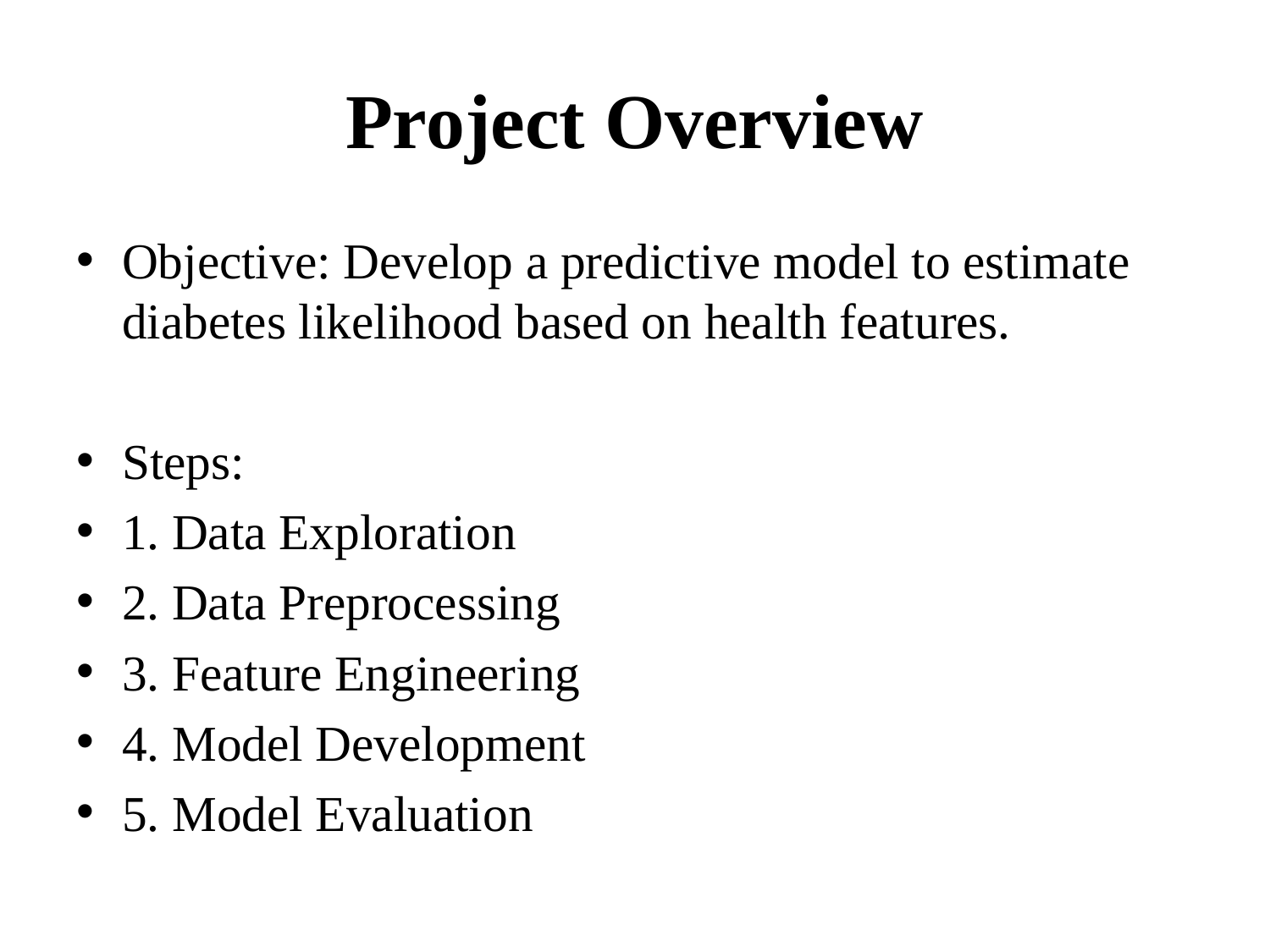

# Project Overview
Objective: Develop a predictive model to estimate diabetes likelihood based on health features.

Steps:
1. Data Exploration
2. Data Preprocessing
3. Feature Engineering
4. Model Development
5. Model Evaluation